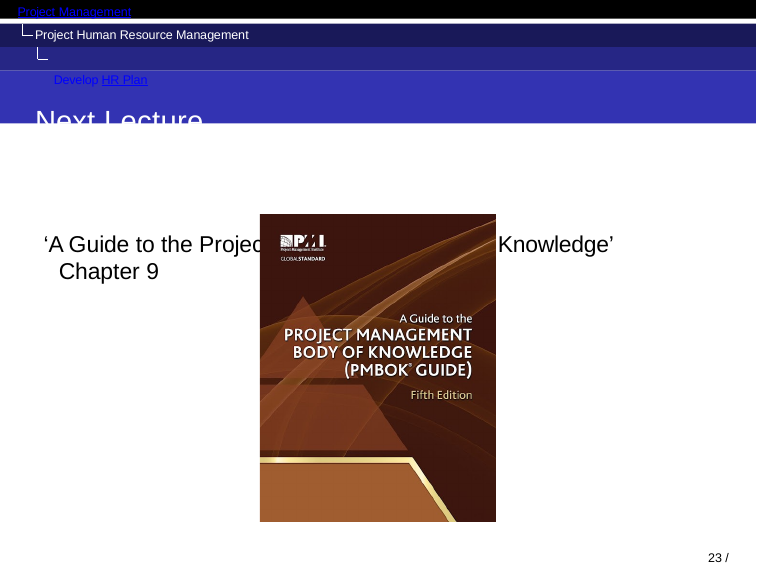

Project Management
Project Human Resource Management  Develop HR Plan

Next Lecture	Reading:
‘A Guide to the Project Management Body of Knowledge’  Chapter 9

23 / 71